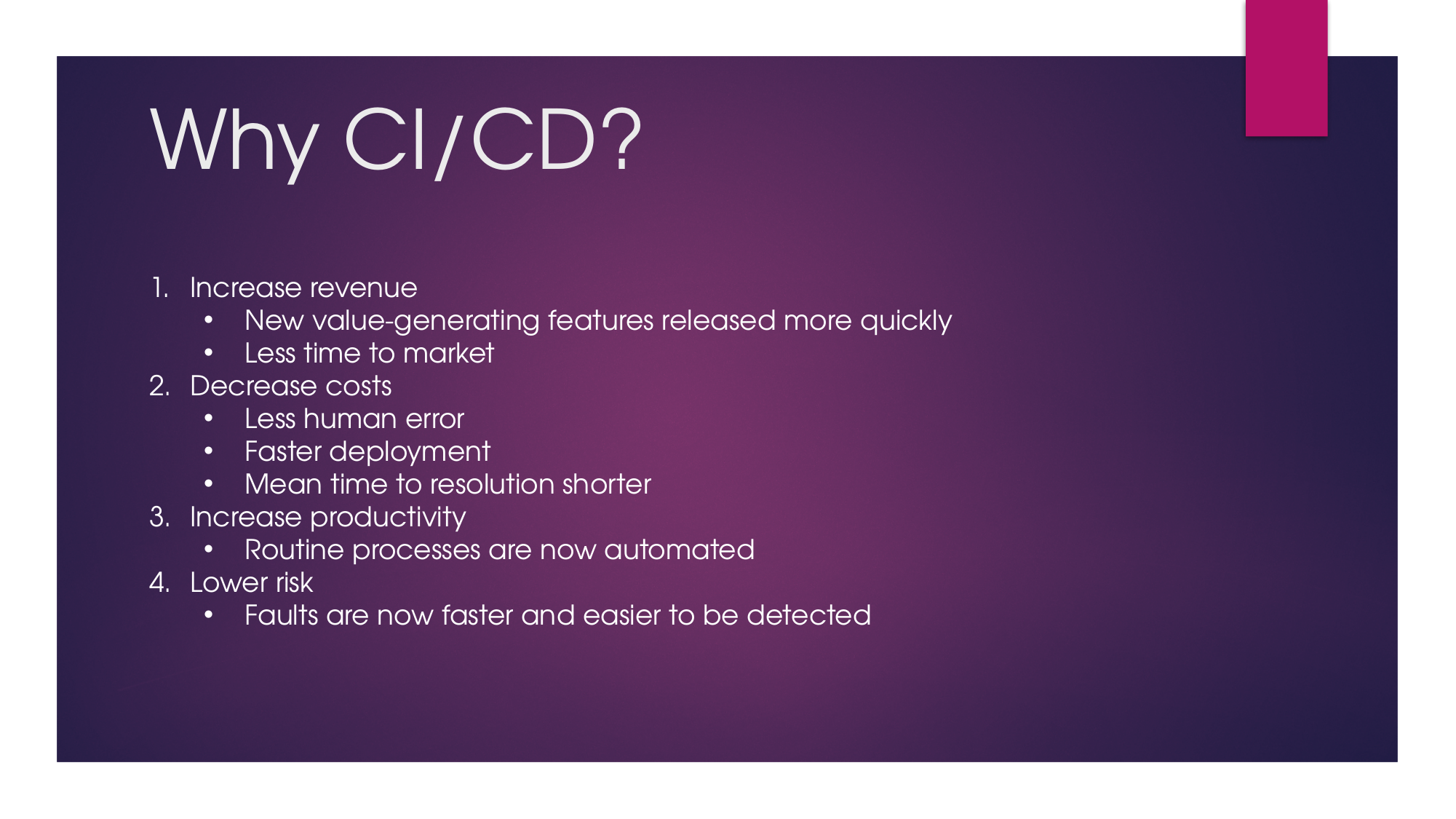

# Why CI/CD?
Increase revenue
New value-generating features released more quickly
Less time to market
Decrease costs
Less human error
Faster deployment
Mean time to resolution shorter
Increase productivity
Routine processes are now automated
Lower risk
Faults are now faster and easier to be detected